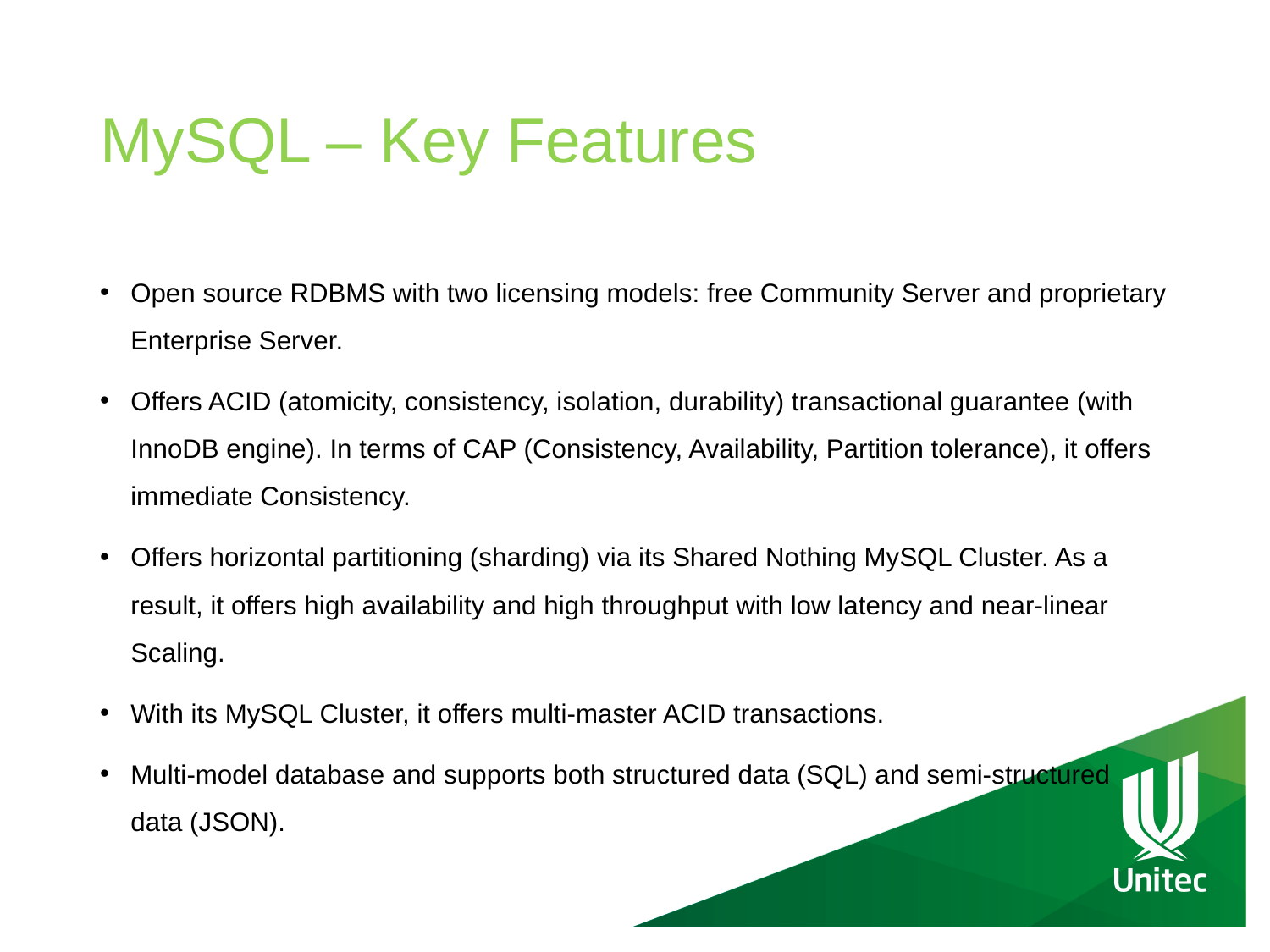

# MySQL – Key Features
Open source RDBMS with two licensing models: free Community Server and proprietary Enterprise Server.
Offers ACID (atomicity, consistency, isolation, durability) transactional guarantee (with InnoDB engine). In terms of CAP (Consistency, Availability, Partition tolerance), it offers immediate Consistency.
Offers horizontal partitioning (sharding) via its Shared Nothing MySQL Cluster. As a result, it offers high availability and high throughput with low latency and near-linear Scaling.
With its MySQL Cluster, it offers multi-master ACID transactions.
Multi-model database and supports both structured data (SQL) and semi-structured data (JSON).